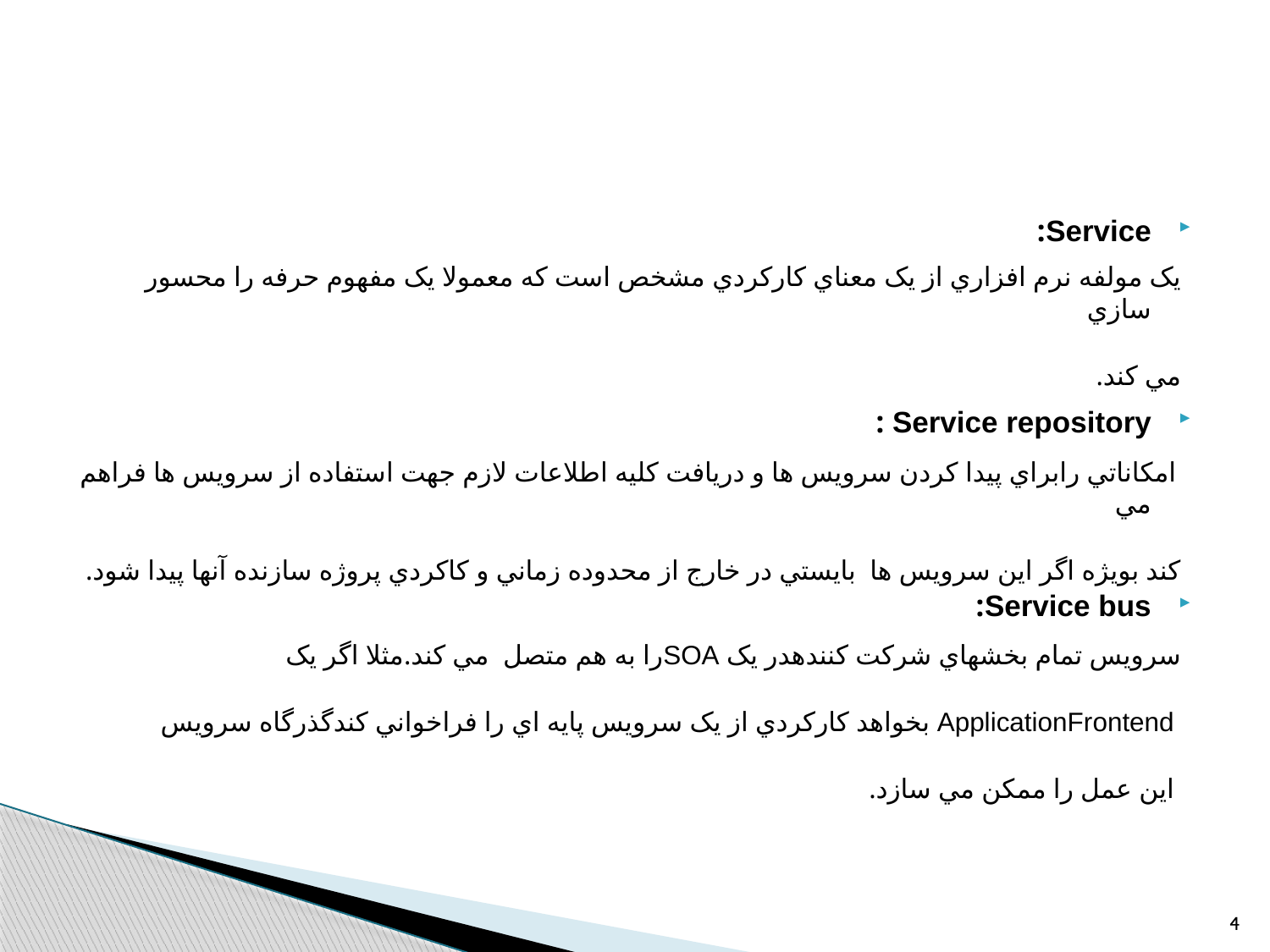

#
Service:

يک مولفه نرم افزاري از يک معناي کارکردي مشخص است که معمولا يک مفهوم حرفه را محسور سازي

مي کند.

Service repository :

 امکاناتي رابراي پيدا کردن سرويس ها و دريافت کليه اطلاعات لازم جهت استفاده از سرويس ها فراهم مي

کند بويژه اگر اين سرويس ها  بايستي در خارج از محدوده زماني و کاکردي پروژه سازنده آنها پيدا شود.
Service bus:

سرويس تمام بخشهاي شرکت کنندهدر يک SOAرا به هم متصل  مي کند.مثلا اگر يک

 ApplicationFrontend بخواهد کارکردي از يک سرويس پايه اي را فراخواني کندگذرگاه سرويس

 اين عمل را ممکن مي سازد.

4